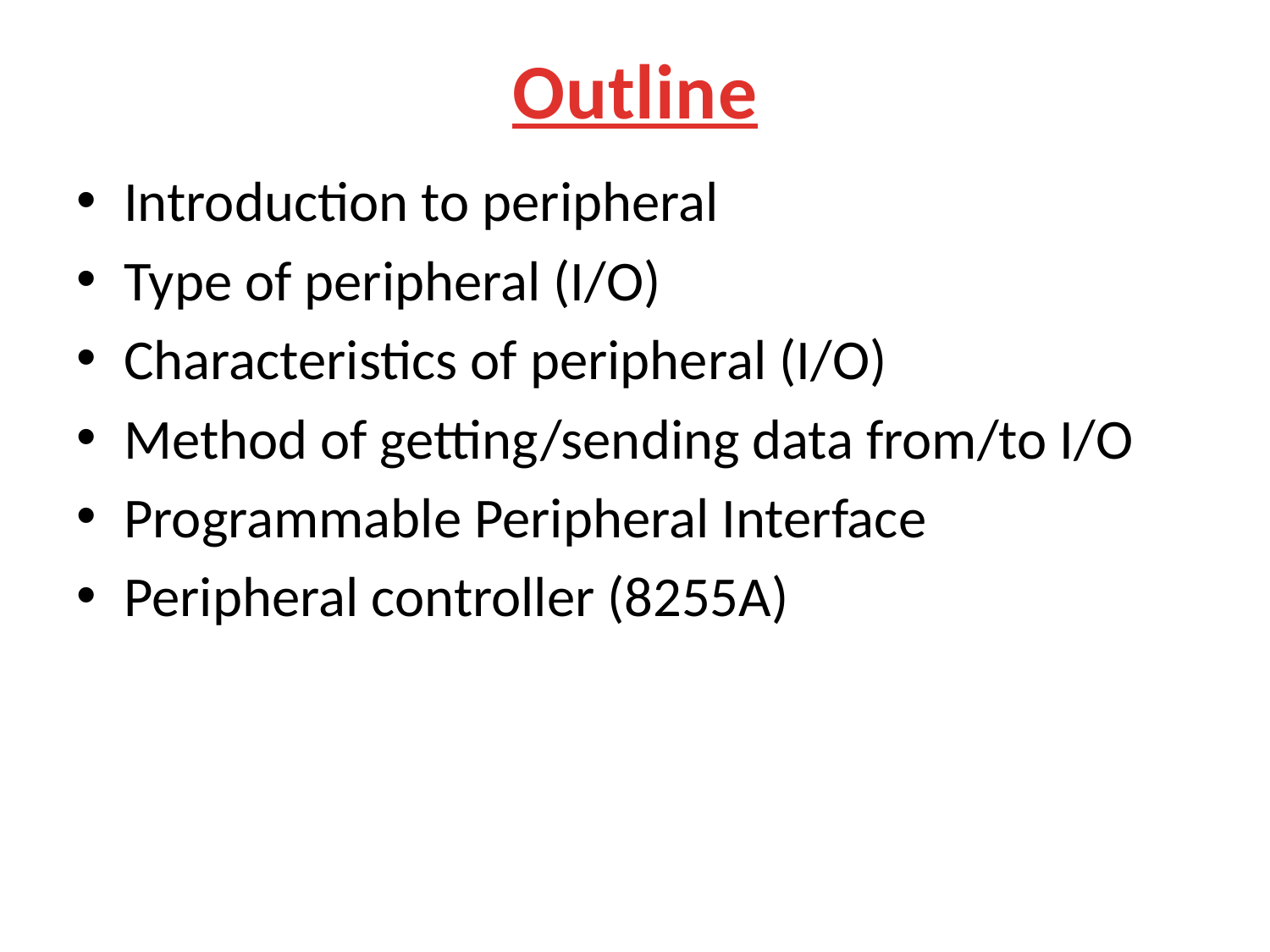

# Outline
Introduction to peripheral
Type of peripheral (I/O)
Characteristics of peripheral (I/O)
Method of getting/sending data from/to I/O
Programmable Peripheral Interface
Peripheral controller (8255A)